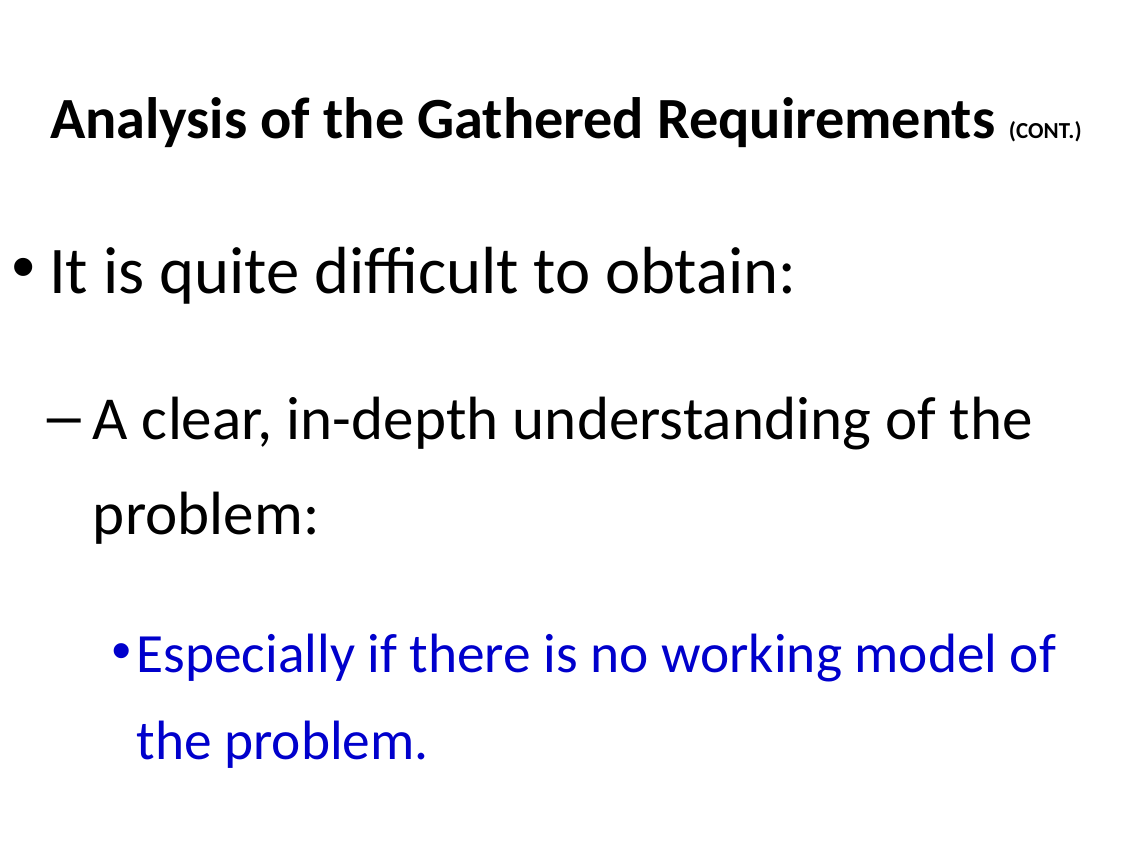

# Analysis of the Gathered Requirements (CONT.)
It is quite difficult to obtain:
A clear, in-depth understanding of the problem:
Especially if there is no working model of the problem.